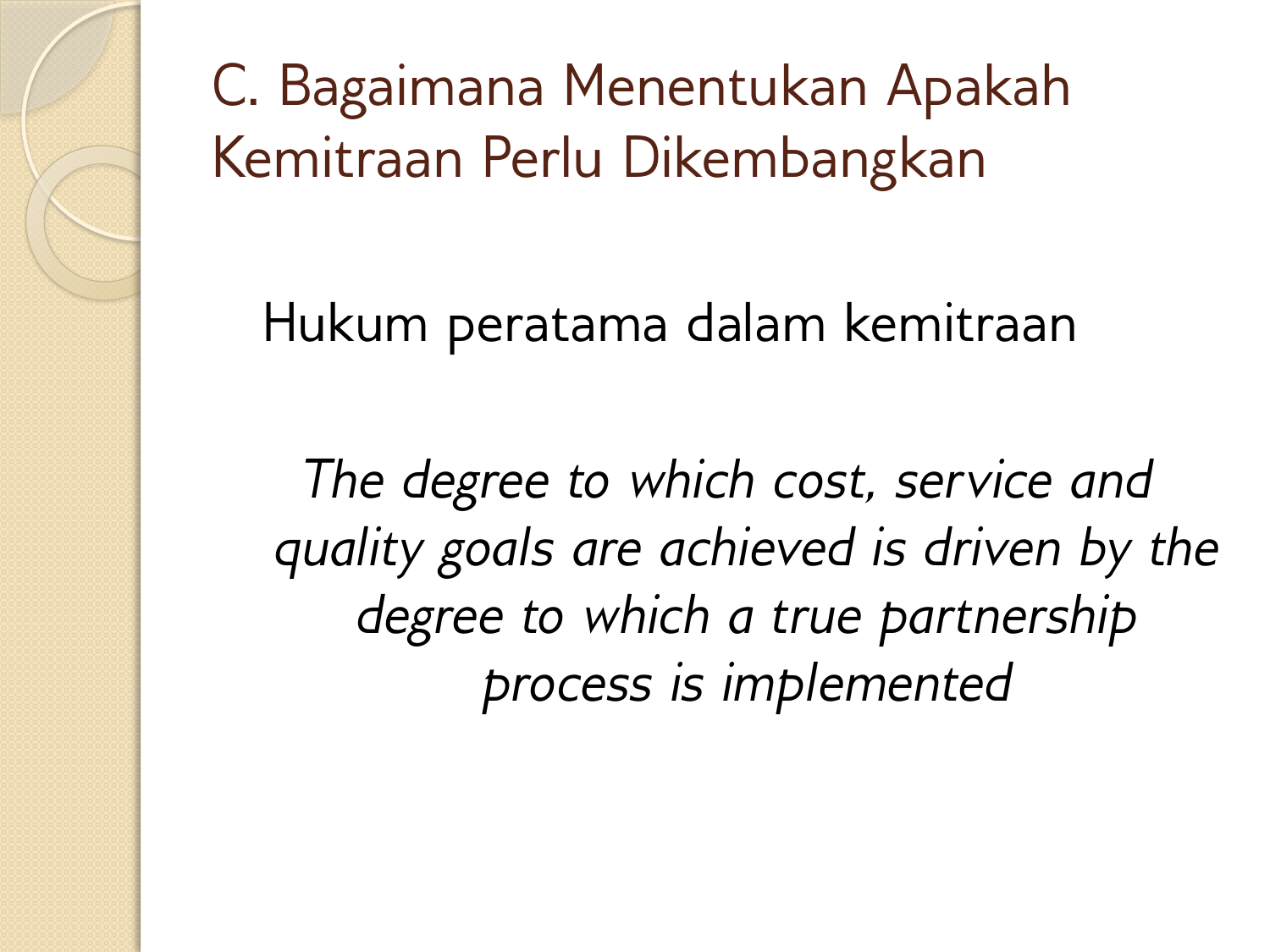

# C. Bagaimana Menentukan Apakah Kemitraan Perlu Dikembangkan

	Hukum peratama dalam kemitraan

The degree to which cost, service and quality goals are achieved is driven by the degree to which a true partnership process is implemented